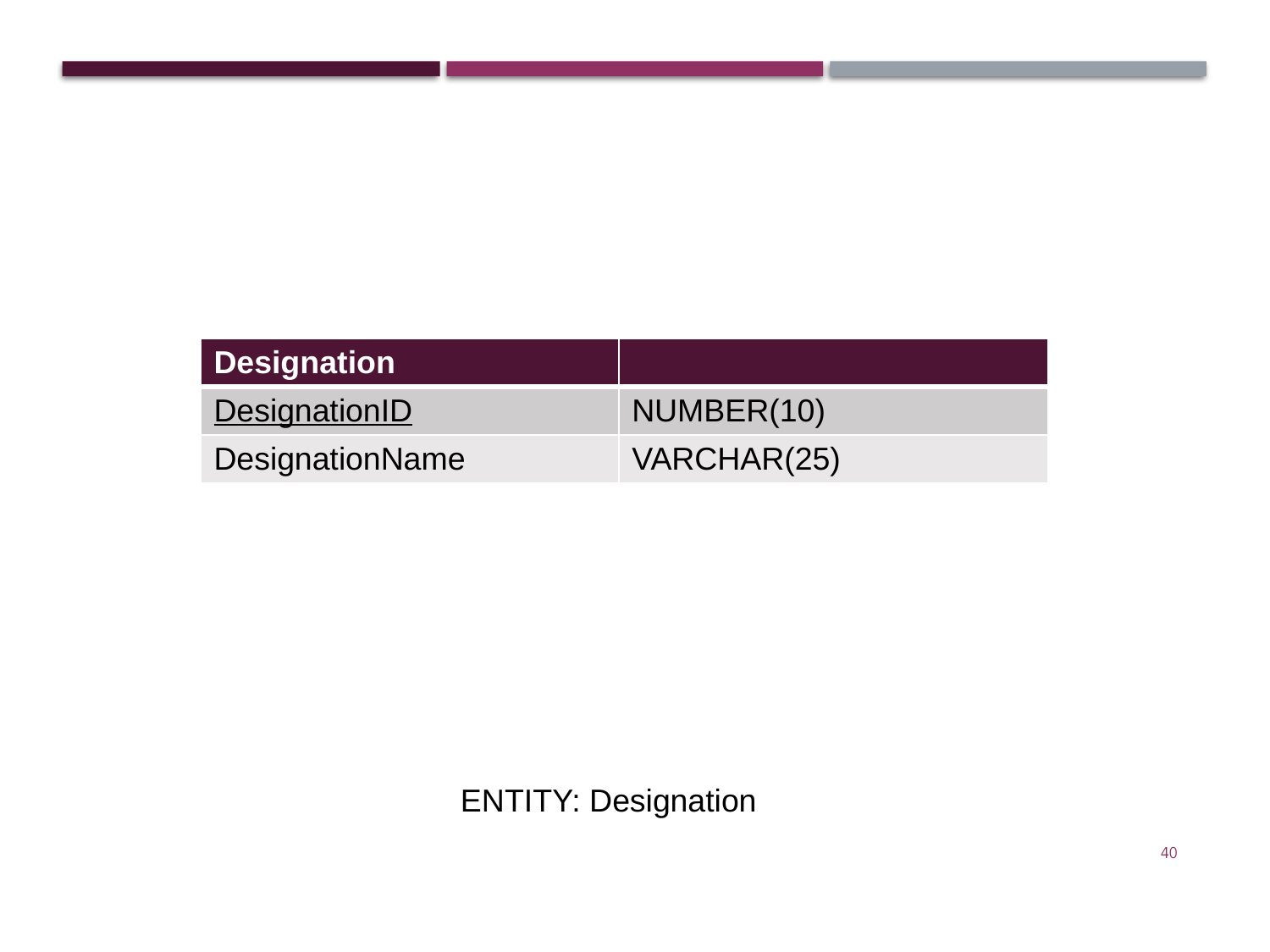

| Designation |  |
| --- | --- |
| DesignationID | NUMBER(10) |
| DesignationName | VARCHAR(25) |
ENTITY: Designation
40